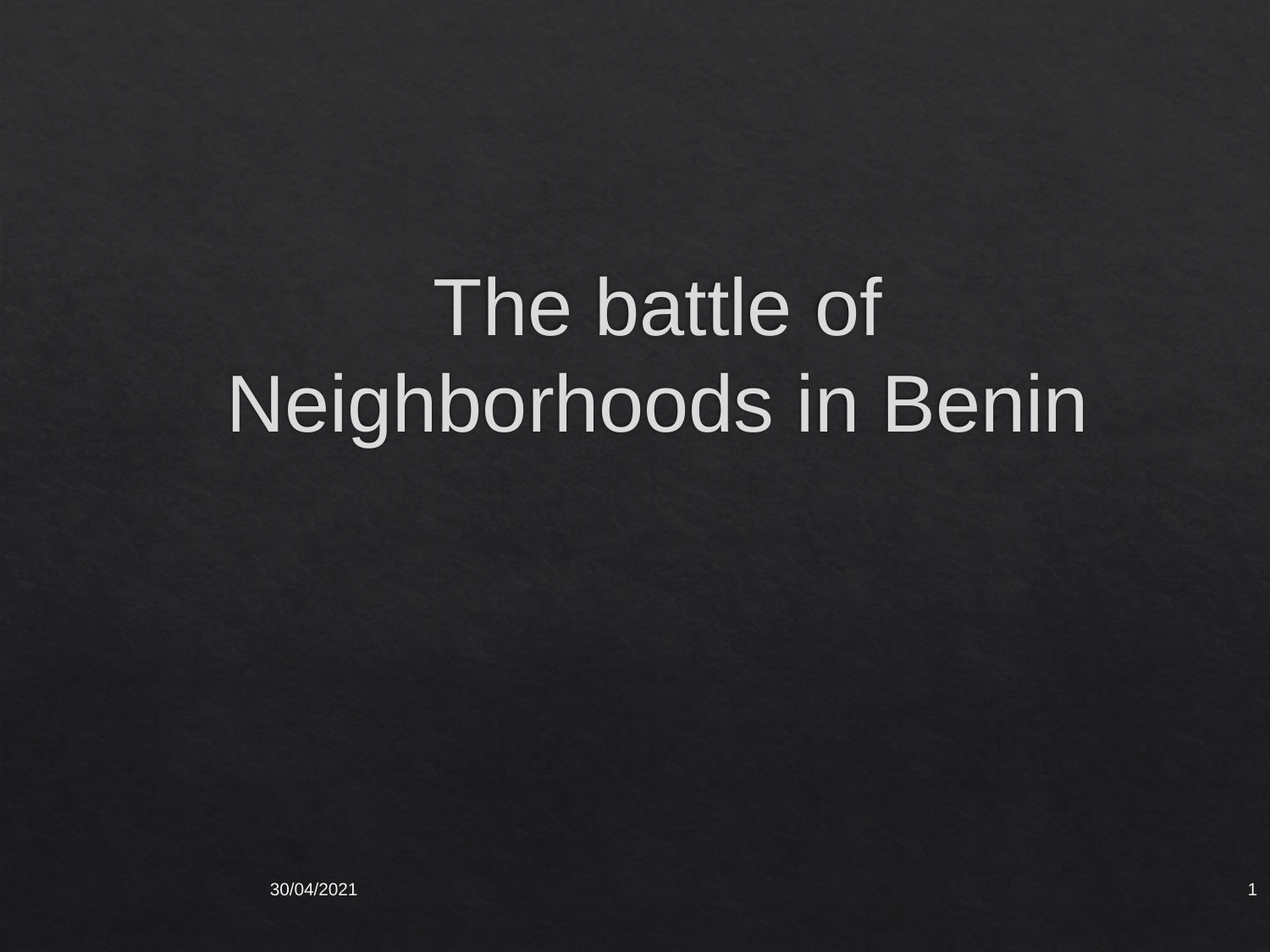

# The battle of Neighborhoods in Benin
30/04/2021
1